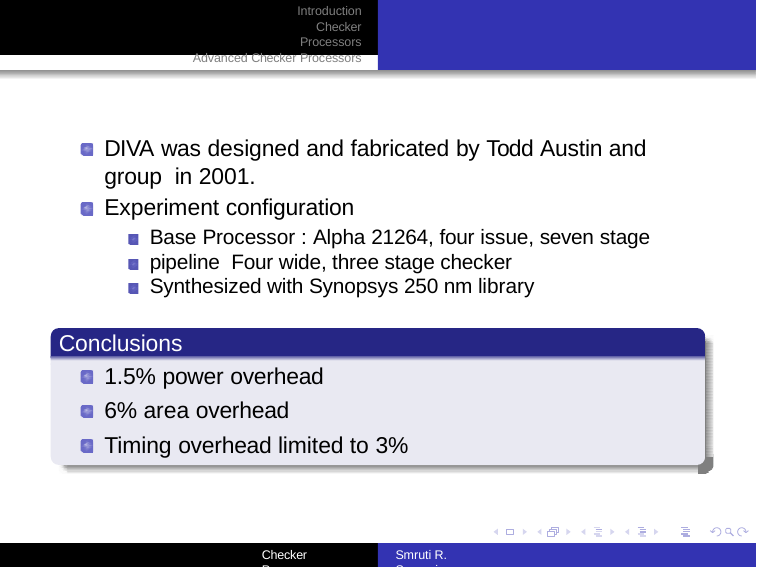

Introduction  Checker Processors
Advanced Checker Processors  Design and Implementation
DIVA was designed and fabricated by Todd Austin and group  in 2001.
Experiment configuration
Base Processor : Alpha 21264, four issue, seven stage pipeline  Four wide, three stage checker
Synthesized with Synopsys 250 nm library

Conclusions
1.5% power overhead
6% area overhead
Timing overhead limited to 3%

Checker Processors
Smruti R. Sarangi